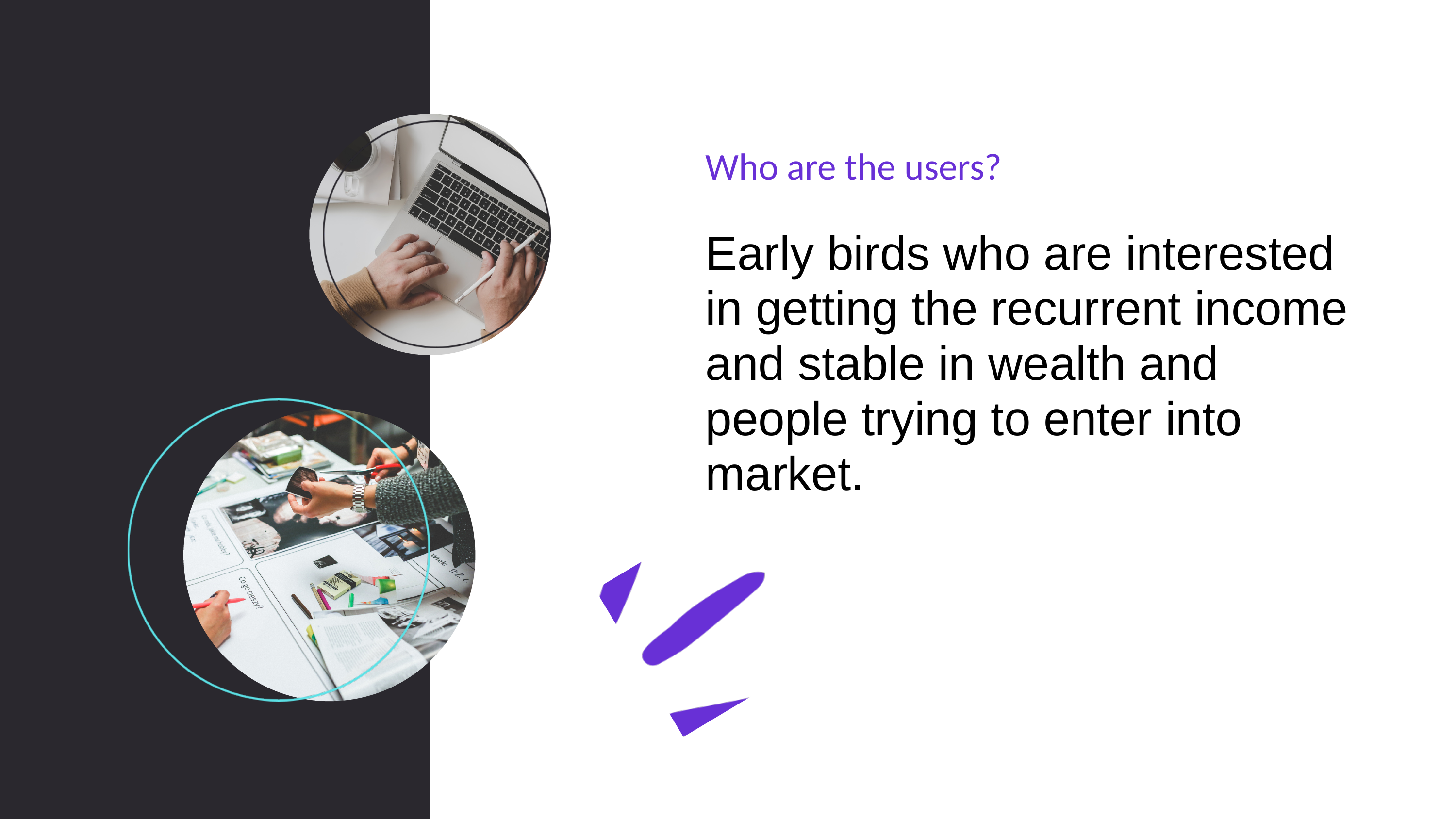

Who are the users?
Early birds who are interested in getting the recurrent income and stable in wealth and people trying to enter into market.